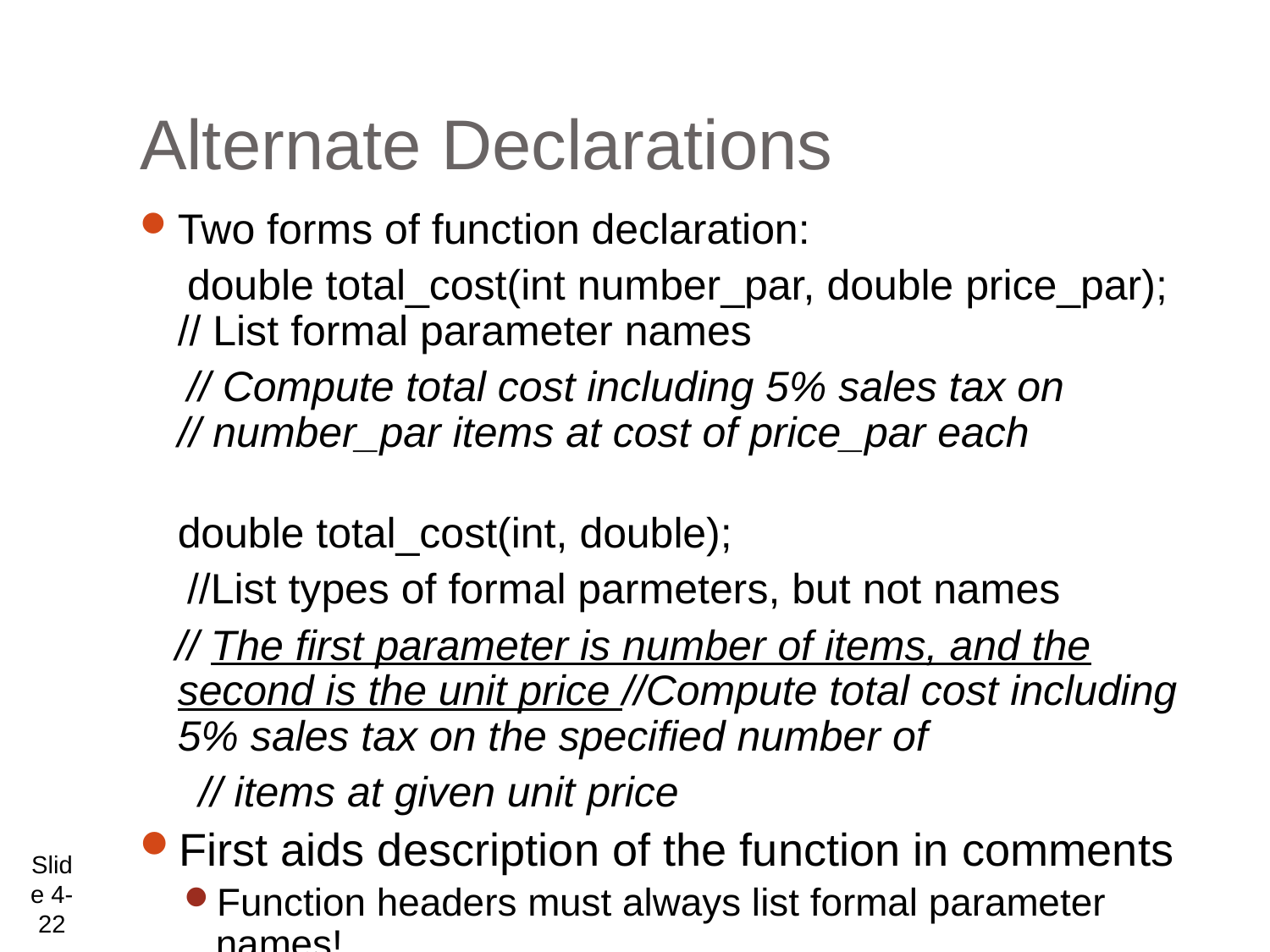

# Alternate Declarations
Two forms of function declaration:
    double total_cost(int number_par, double price_par);
// List formal parameter names
    // Compute total cost including 5% sales tax on
// number_par items at cost of price_par each
double total_cost(int, double);
    //List types of formal parmeters, but not names
   // The first parameter is number of items, and the second is the unit price //Compute total cost including 5% sales tax on the specified number of
     // items at given unit price
First aids description of the function in comments
Function headers must always list formal parameter names!
Slide 4- 22